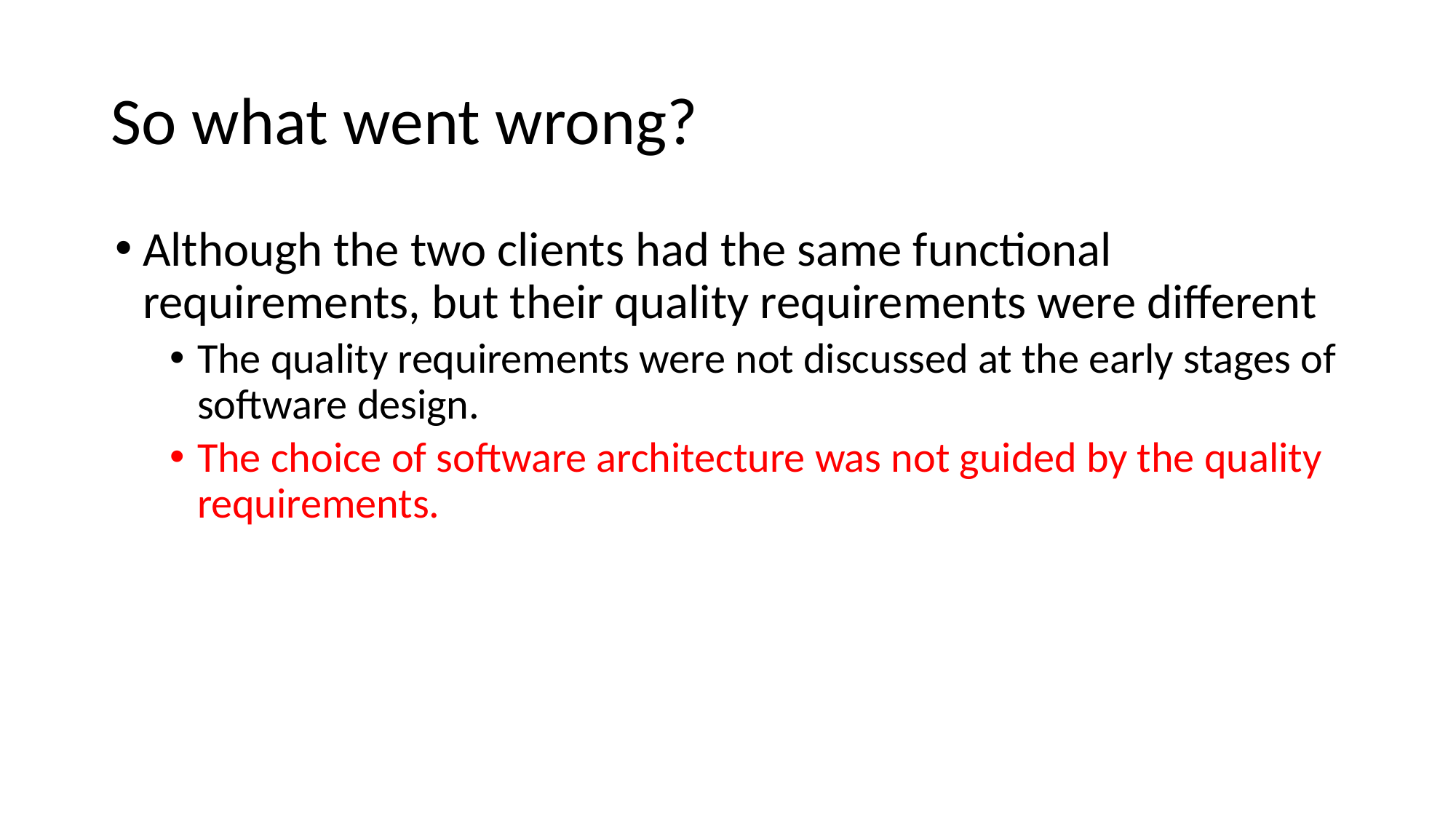

# So what went wrong?
Although the two clients had the same functional requirements, but their quality requirements were different
The quality requirements were not discussed at the early stages of software design.
The choice of software architecture was not guided by the quality requirements.